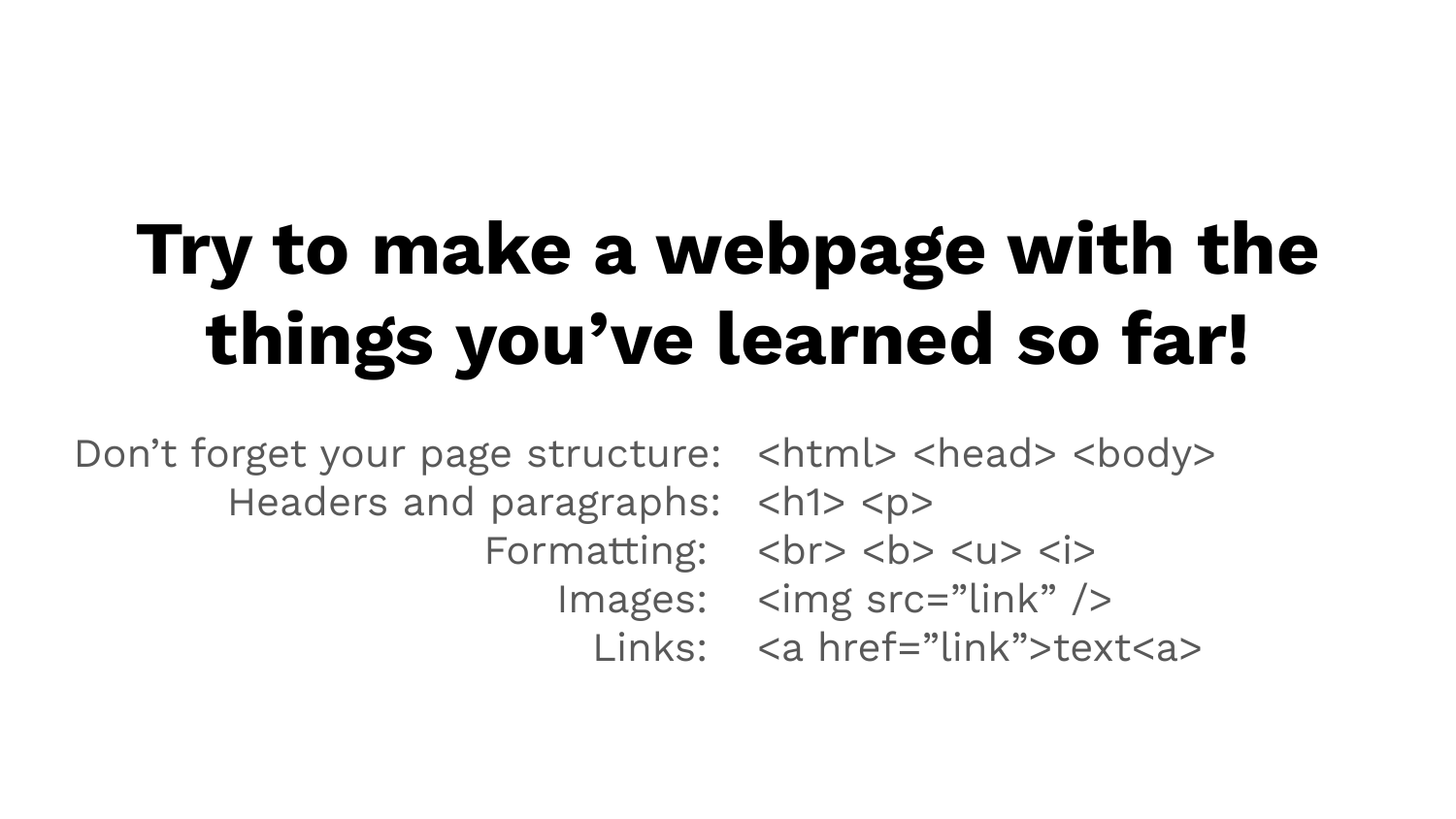

# Try to make a webpage with the things you’ve learned so far!
Don’t forget your page structure:
Headers and paragraphs: Formatting:
Images:
Links:
<html> <head> <body>
<h1> <p>
<br> <b> <u> <i>
<img src=”link” />
<a href=”link”>text<a>